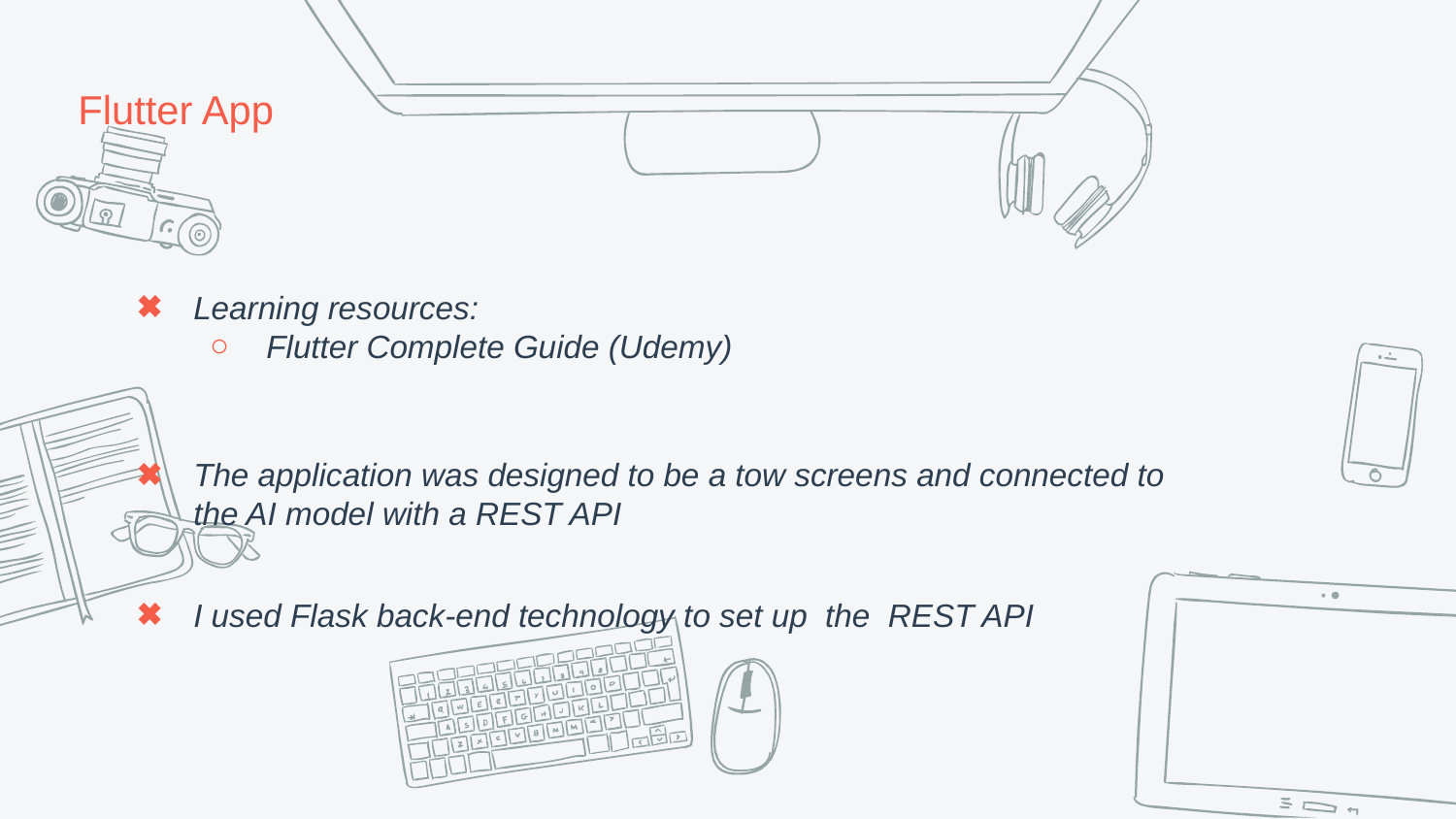

Flutter App
Learning resources:
Flutter Complete Guide (Udemy)

The application was designed to be a tow screens and connected to the AI model with a REST API

I used Flask back-end technology to set up  the  REST API